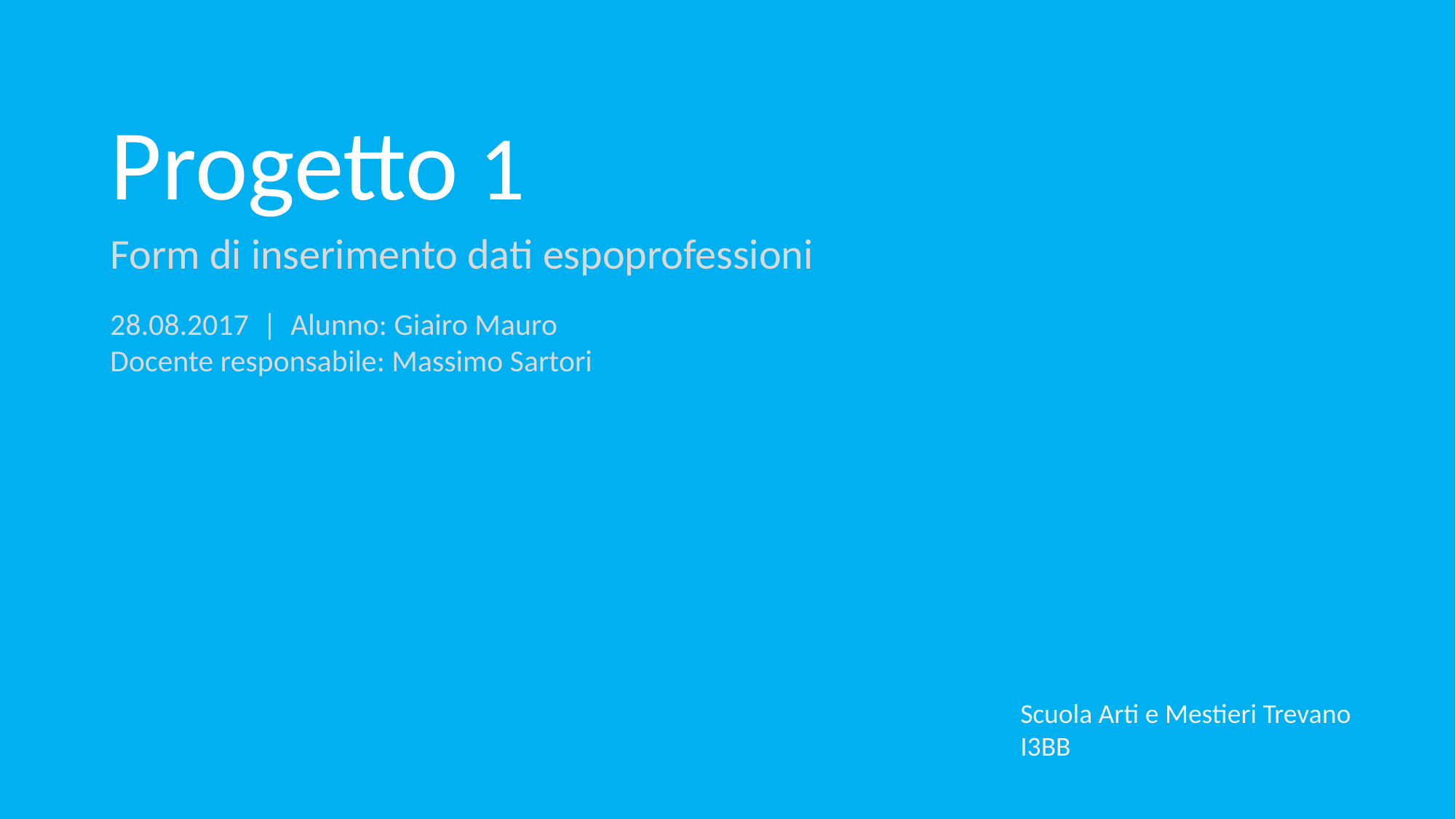

# Progetto 1
Form di inserimento dati espoprofessioni
28.08.2017  |  Alunno: Giairo Mauro
Docente responsabile: Massimo Sartori
Scuola Arti e Mestieri Trevano
I3BB